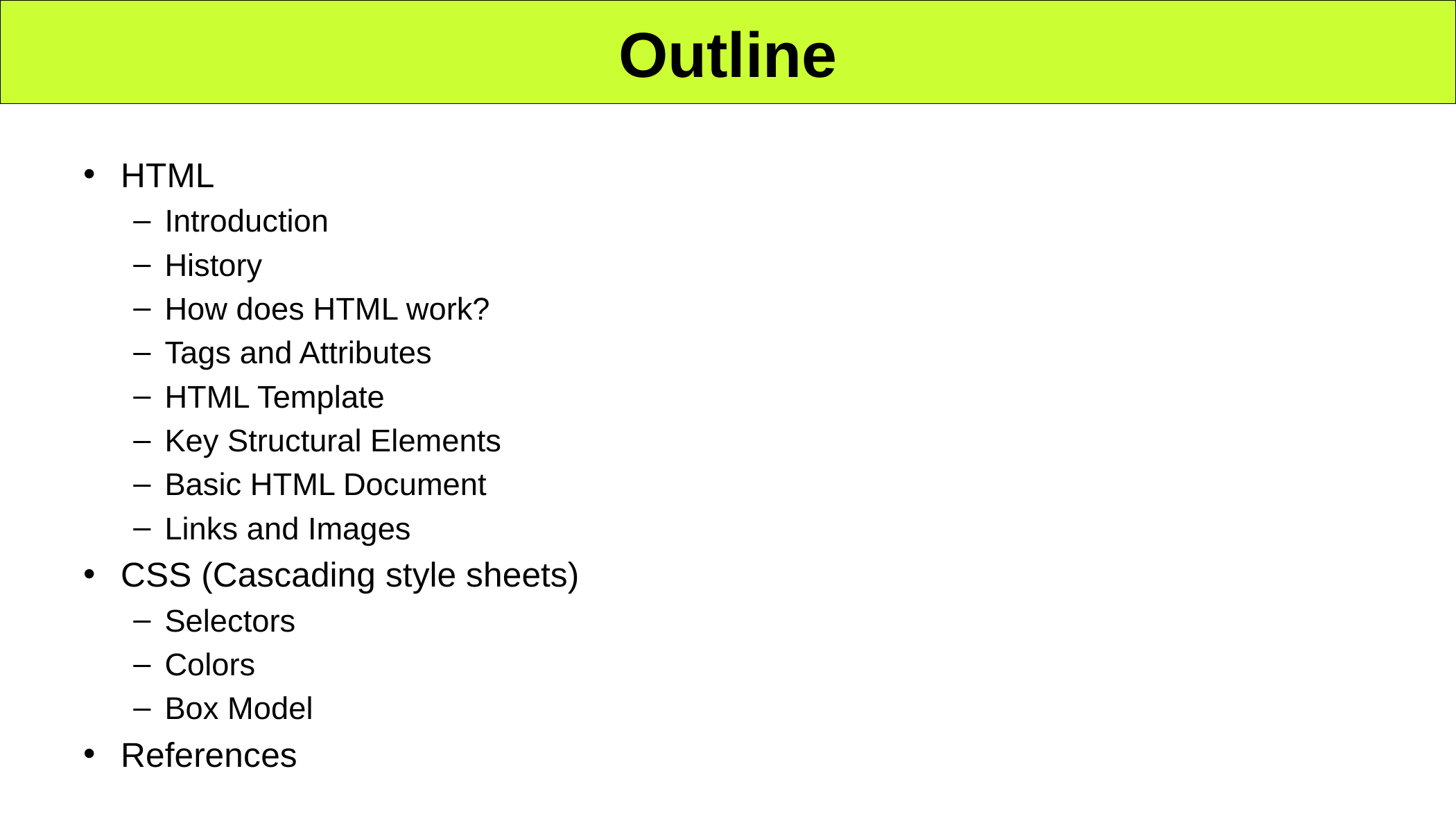

# Outline
HTML
Introduction
History
How does HTML work?
Tags and Attributes
HTML Template
Key Structural Elements
Basic HTML Document
Links and Images
CSS (Cascading style sheets)
Selectors
Colors
Box Model
References